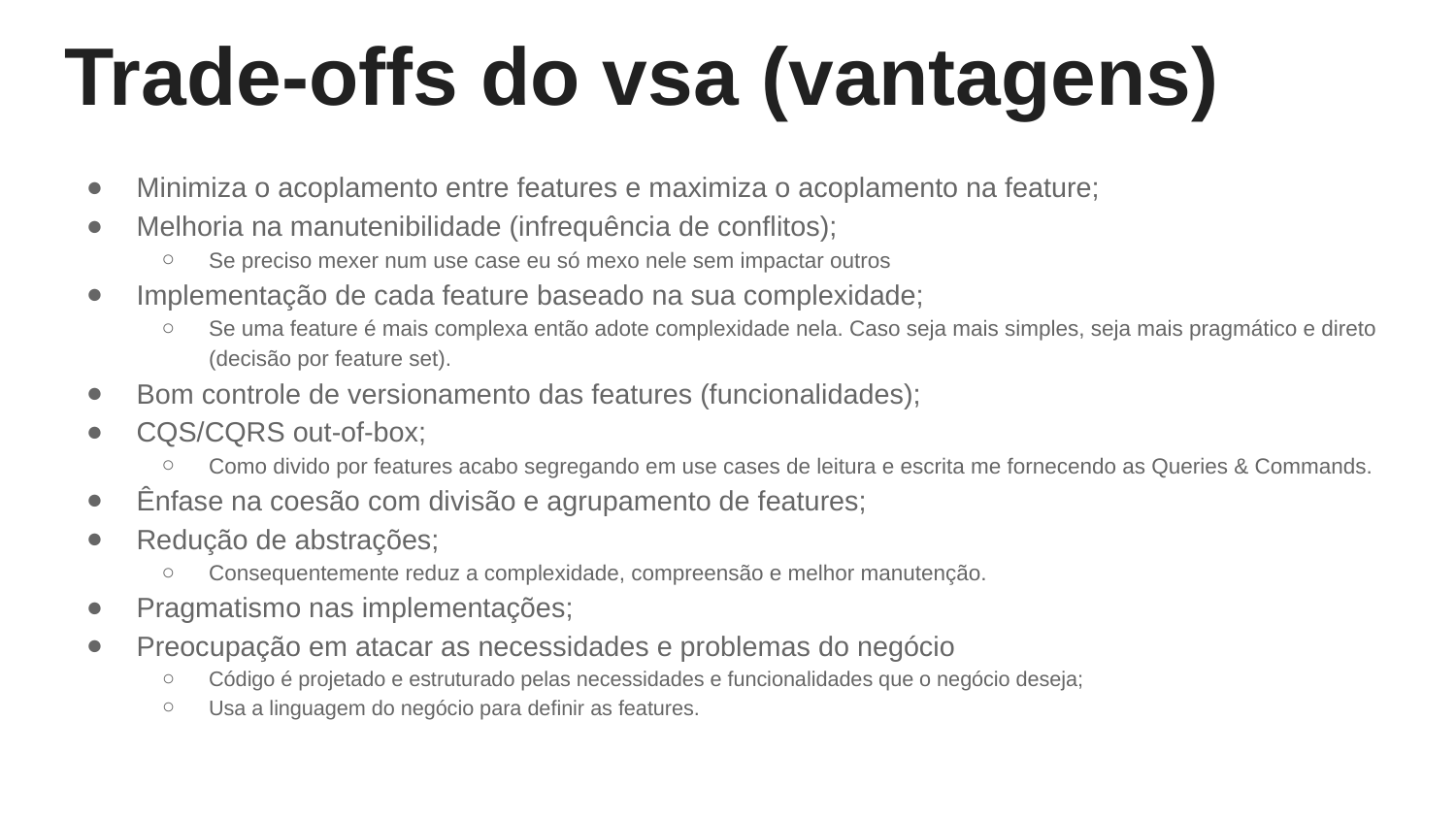

# Trade-offs do vsa (vantagens)
Minimiza o acoplamento entre features e maximiza o acoplamento na feature;
Melhoria na manutenibilidade (infrequência de conflitos);
Se preciso mexer num use case eu só mexo nele sem impactar outros
Implementação de cada feature baseado na sua complexidade;
Se uma feature é mais complexa então adote complexidade nela. Caso seja mais simples, seja mais pragmático e direto (decisão por feature set).
Bom controle de versionamento das features (funcionalidades);
CQS/CQRS out-of-box;
Como divido por features acabo segregando em use cases de leitura e escrita me fornecendo as Queries & Commands.
Ênfase na coesão com divisão e agrupamento de features;
Redução de abstrações;
Consequentemente reduz a complexidade, compreensão e melhor manutenção.
Pragmatismo nas implementações;
Preocupação em atacar as necessidades e problemas do negócio
Código é projetado e estruturado pelas necessidades e funcionalidades que o negócio deseja;
Usa a linguagem do negócio para definir as features.